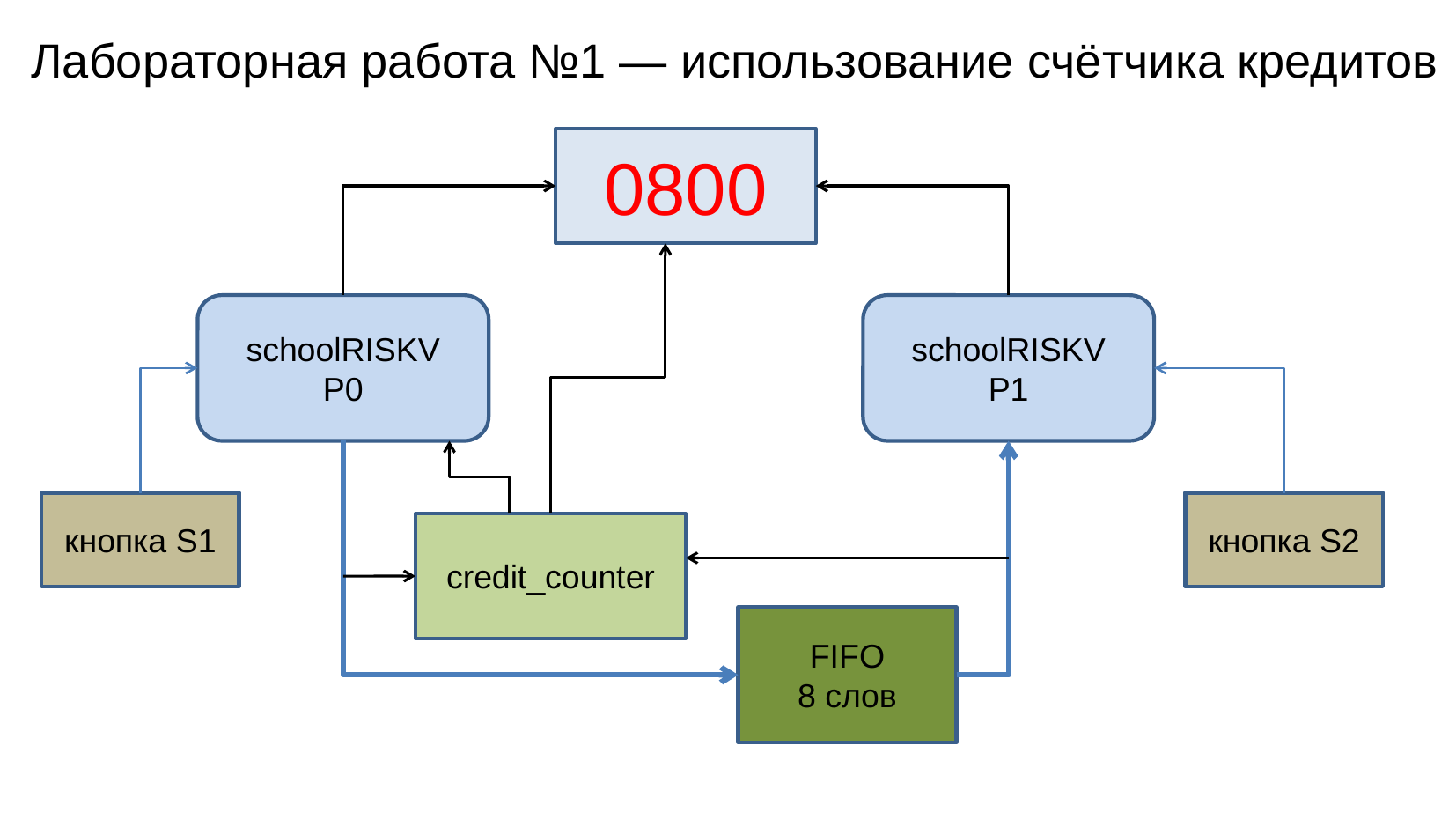

Лабораторная работа №1 — использование счётчика кредитов
0800
schoolRISKV
P0
schoolRISKV
P1
кнопка S1
кнопка S2
credit_counter
FIFO
8 слов